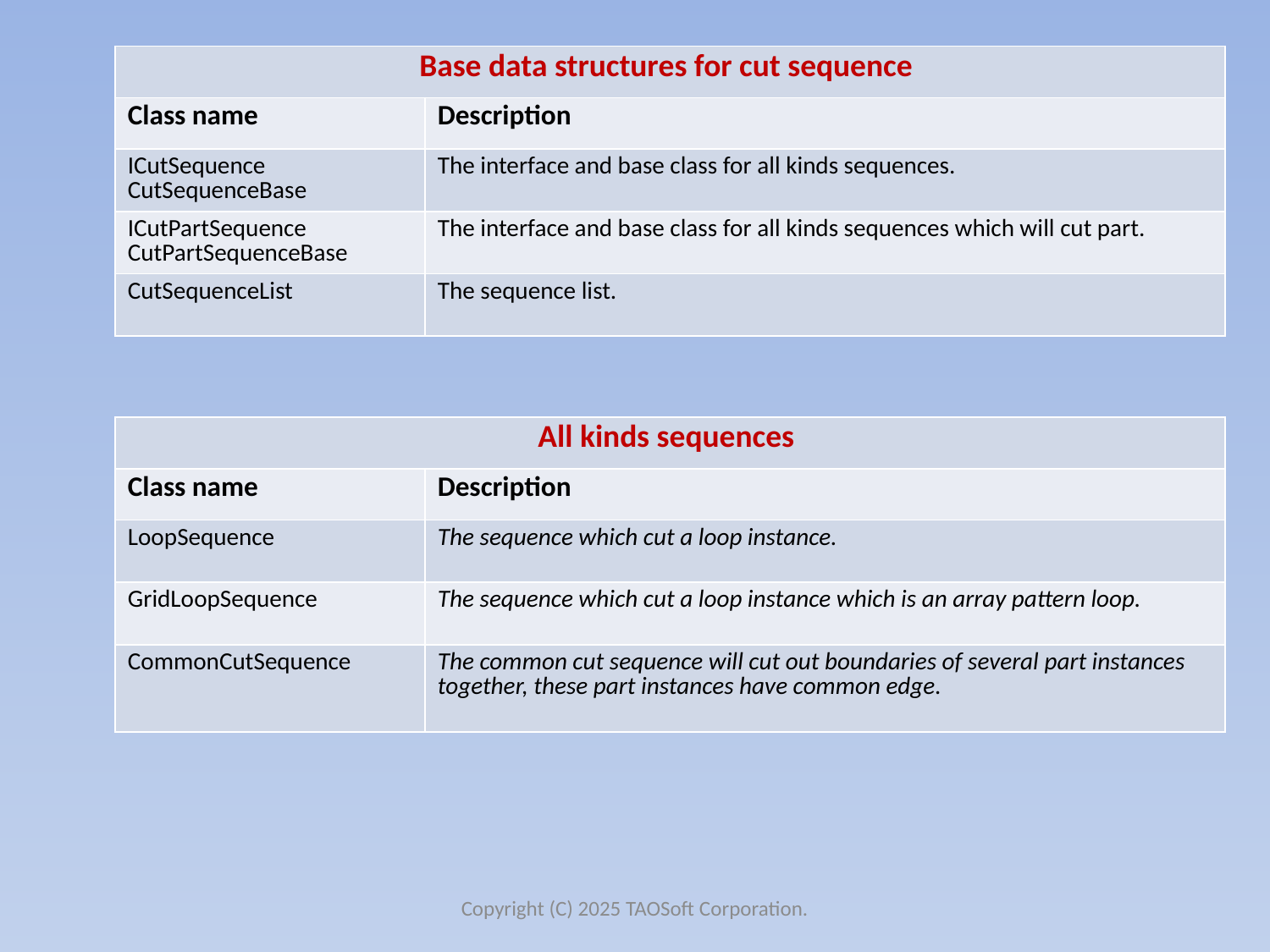

| Base data structures for cut sequence |  |
| --- | --- |
| Class name | Description |
| ICutSequence CutSequenceBase | The interface and base class for all kinds sequences. |
| ICutPartSequence CutPartSequenceBase | The interface and base class for all kinds sequences which will cut part. |
| CutSequenceList | The sequence list. |
| All kinds sequences |  |
| --- | --- |
| Class name | Description |
| LoopSequence | The sequence which cut a loop instance. |
| GridLoopSequence | The sequence which cut a loop instance which is an array pattern loop. |
| CommonCutSequence | The common cut sequence will cut out boundaries of several part instances together, these part instances have common edge. |
Copyright (C) 2025 TAOSoft Corporation.
10